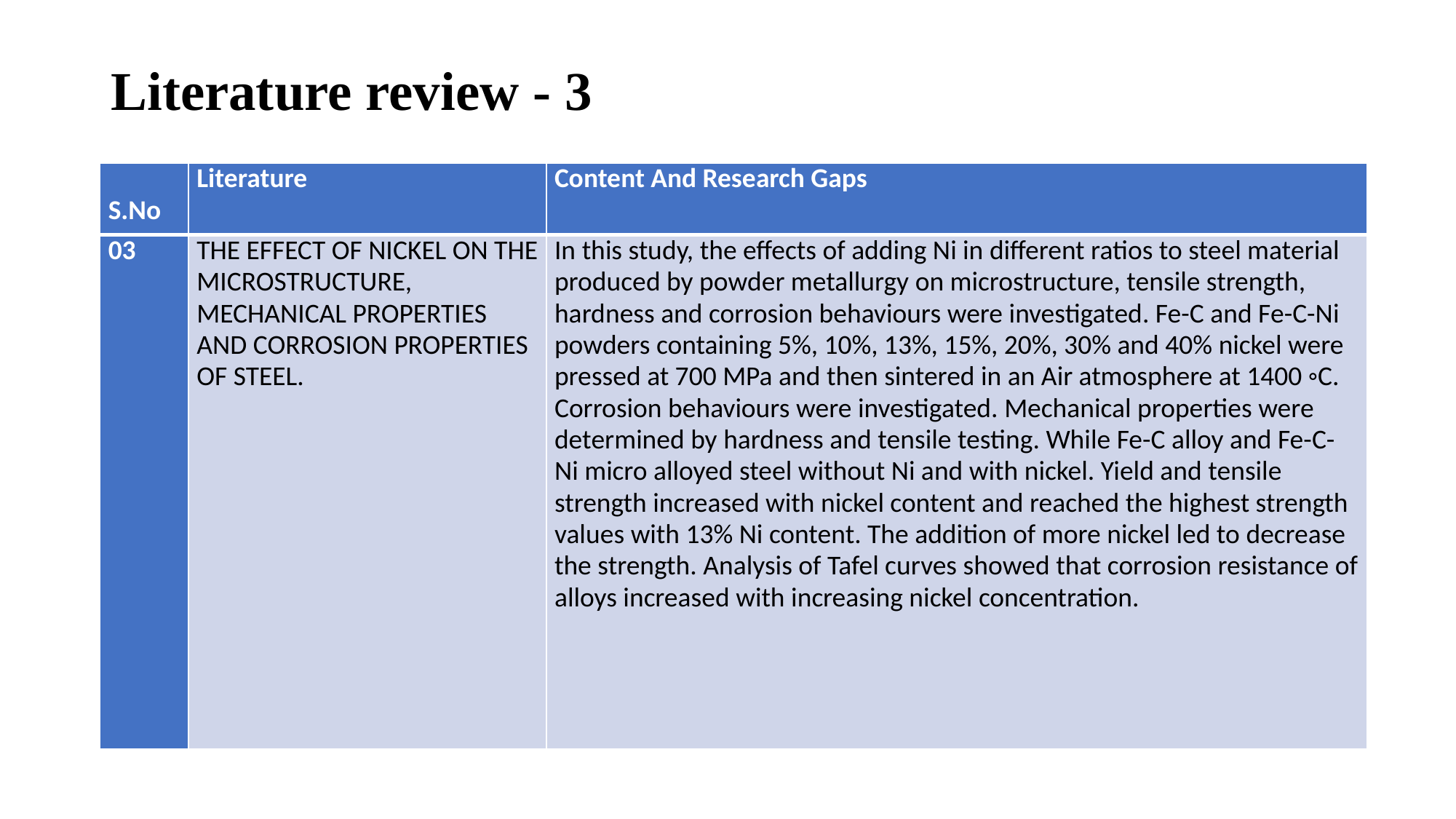

# Literature review - 3
| S.No | Literature | Content And Research Gaps |
| --- | --- | --- |
| 03 | THE EFFECT OF NICKEL ON THE MICROSTRUCTURE, MECHANICAL PROPERTIES AND CORROSION PROPERTIES OF STEEL. | In this study, the effects of adding Ni in different ratios to steel material produced by powder metallurgy on microstructure, tensile strength, hardness and corrosion behaviours were investigated. Fe-C and Fe-C-Ni powders containing 5%, 10%, 13%, 15%, 20%, 30% and 40% nickel were pressed at 700 MPa and then sintered in an Air atmosphere at 1400 ◦C. Corrosion behaviours were investigated. Mechanical properties were determined by hardness and tensile testing. While Fe-C alloy and Fe-C-Ni micro alloyed steel without Ni and with nickel. Yield and tensile strength increased with nickel content and reached the highest strength values with 13% Ni content. The addition of more nickel led to decrease the strength. Analysis of Tafel curves showed that corrosion resistance of alloys increased with increasing nickel concentration. |